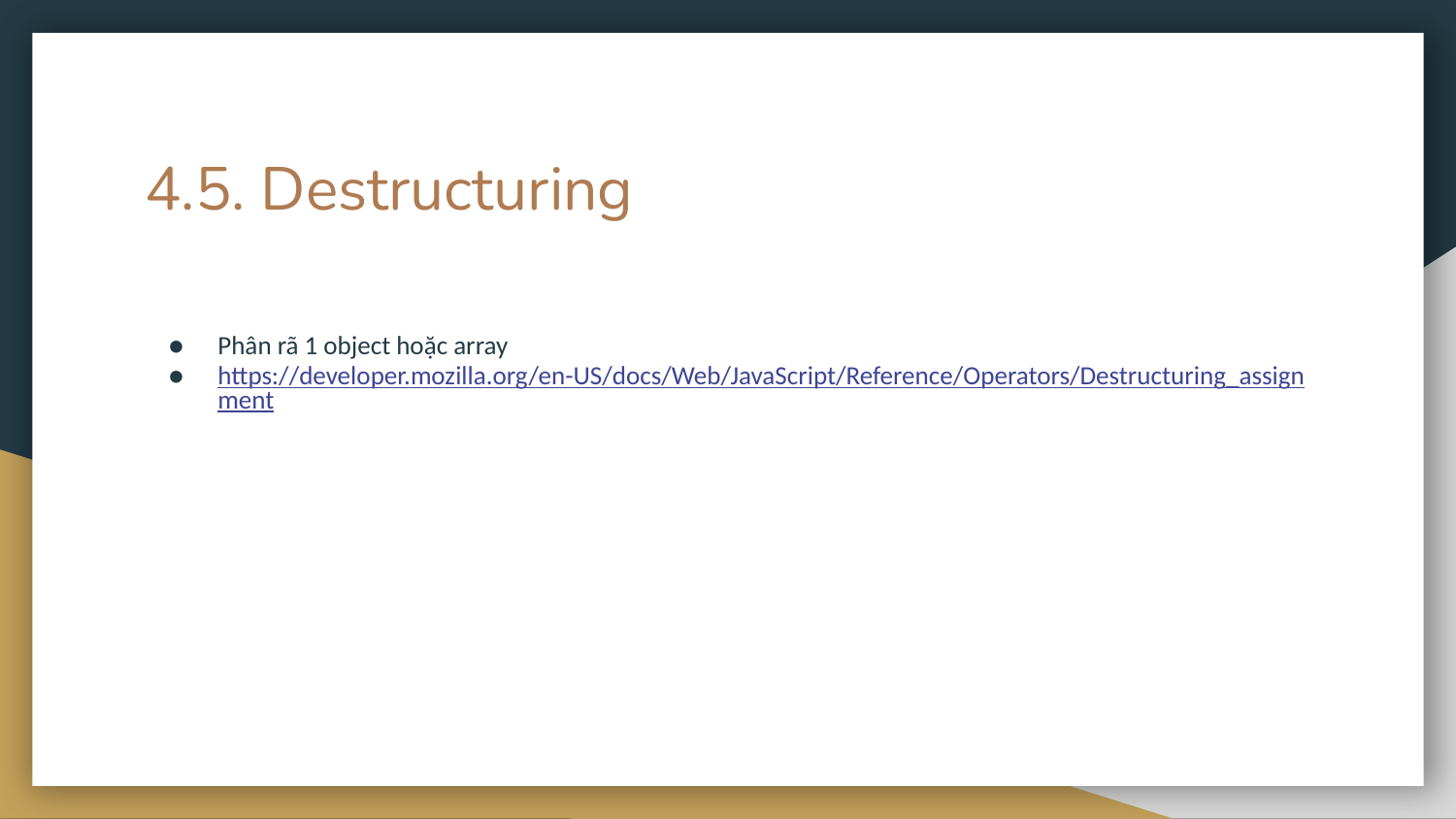

# 4.5. Destructuring
Phân rã 1 object hoặc array
https://developer.mozilla.org/en-US/docs/Web/JavaScript/Reference/Operators/Destructuring_assignment